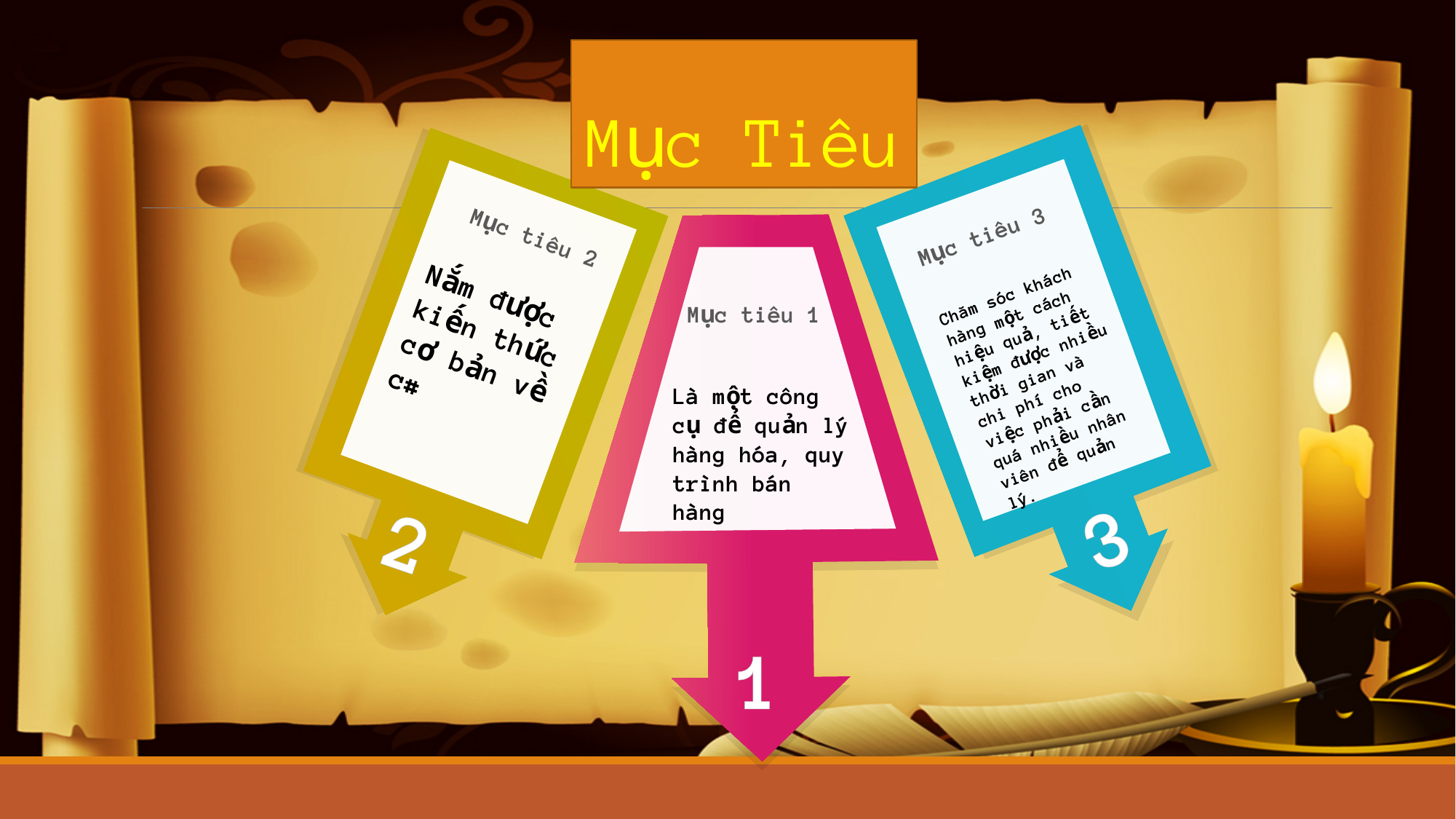

# Mục Tiêu

Mục tiêu 2
Mục tiêu 3

Chăm sóc khách hàng một cách hiệu quả, tiết kiệm được nhiều thời gian và chi phí cho việc phải cần quá nhiều nhân viên để quản lý.

Mục tiêu 1
Nắm được kiến thức cơ bản về c#

1
Là một công cụ để quản lý hàng hóa, quy trình bán hàng

3
2
1